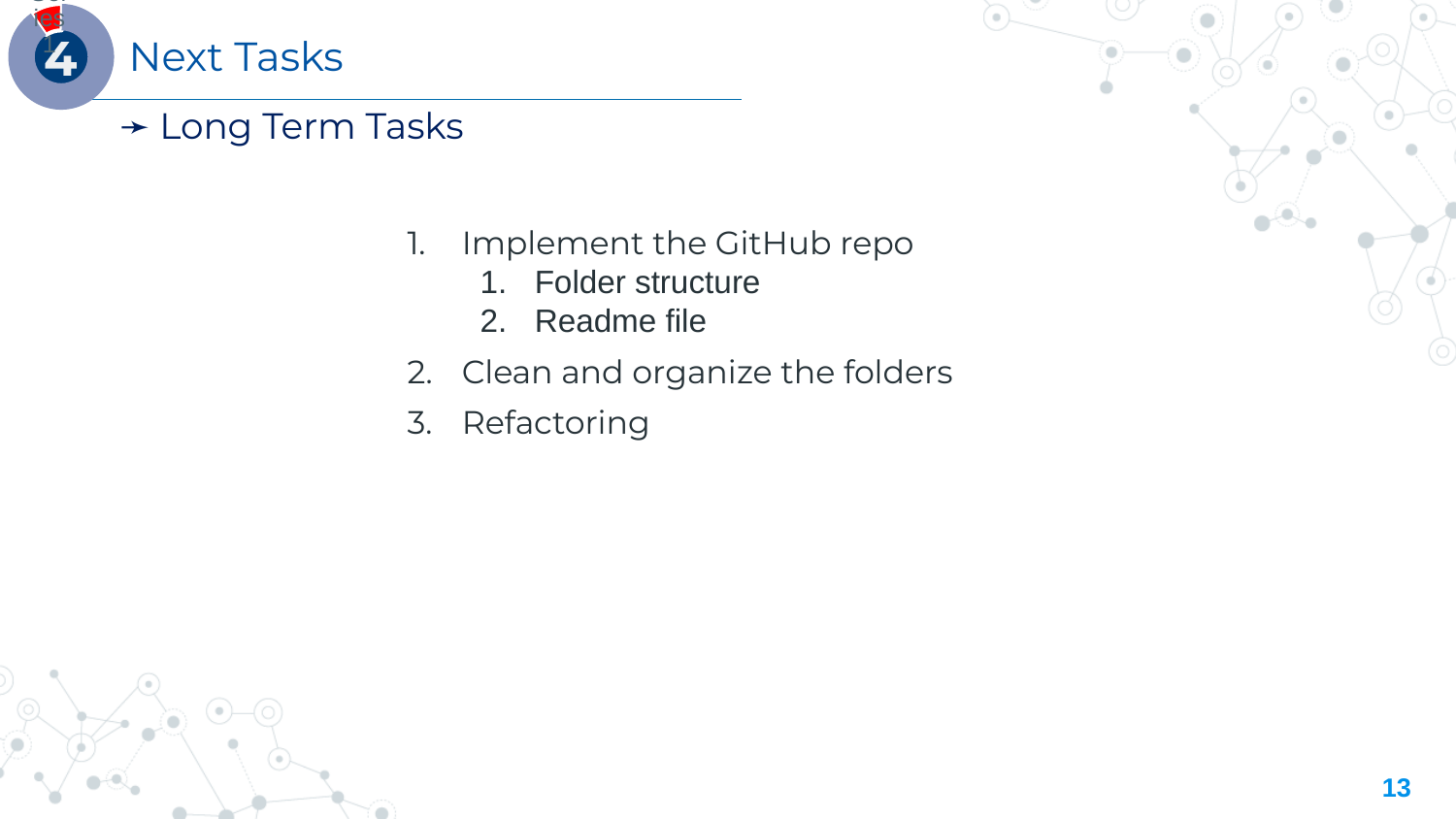

### Chart

| Category | Column2 |
|---|---|
|  | 10.0 |
|  | 90.0 |
4
Next Tasks
➛ Long Term Tasks
Implement the GitHub repo
Folder structure
Readme file
Clean and organize the folders
Refactoring

13